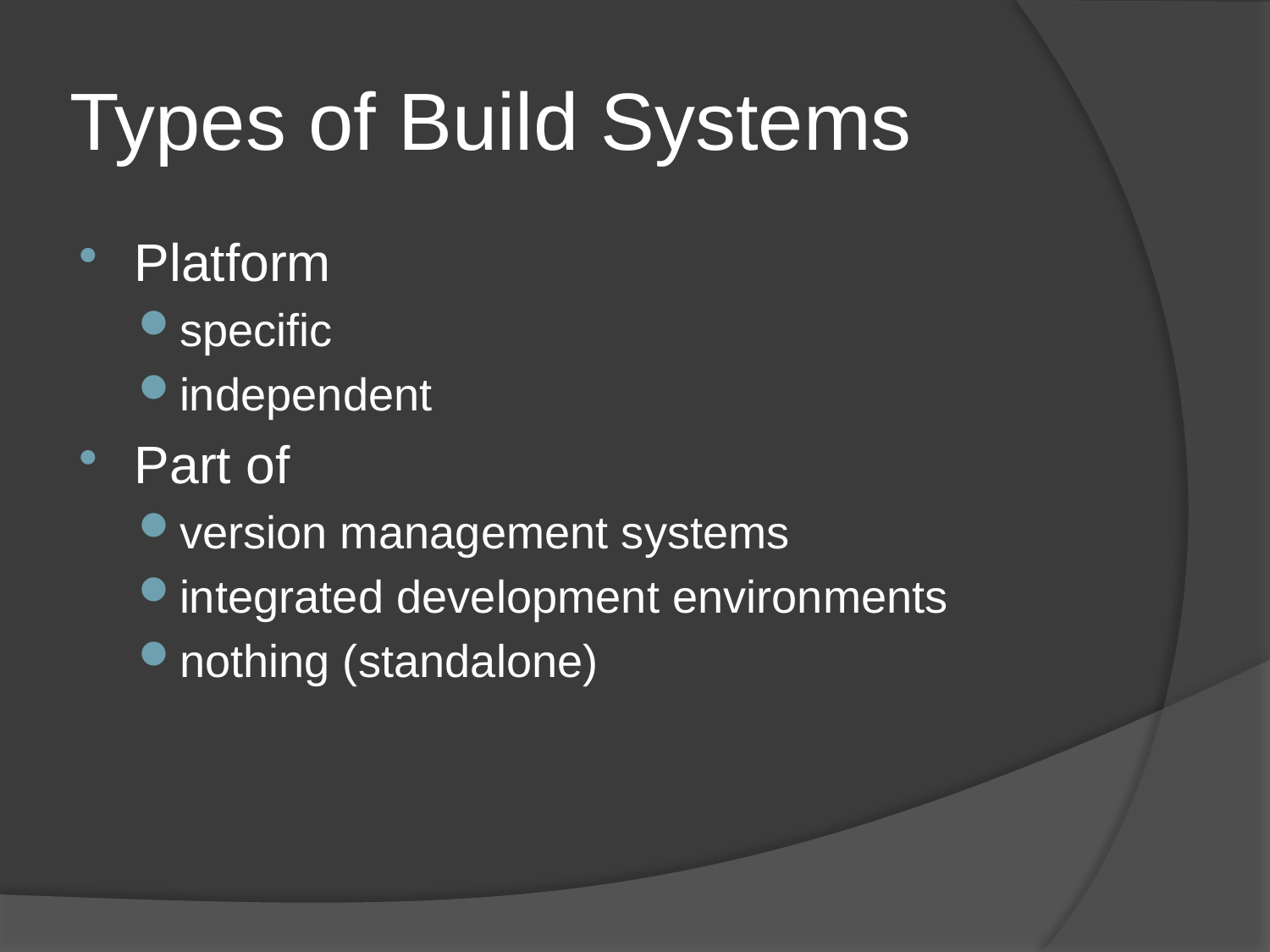

# Types of Build Systems
Platform
specific
independent
Part of
version management systems
integrated development environments
nothing (standalone)